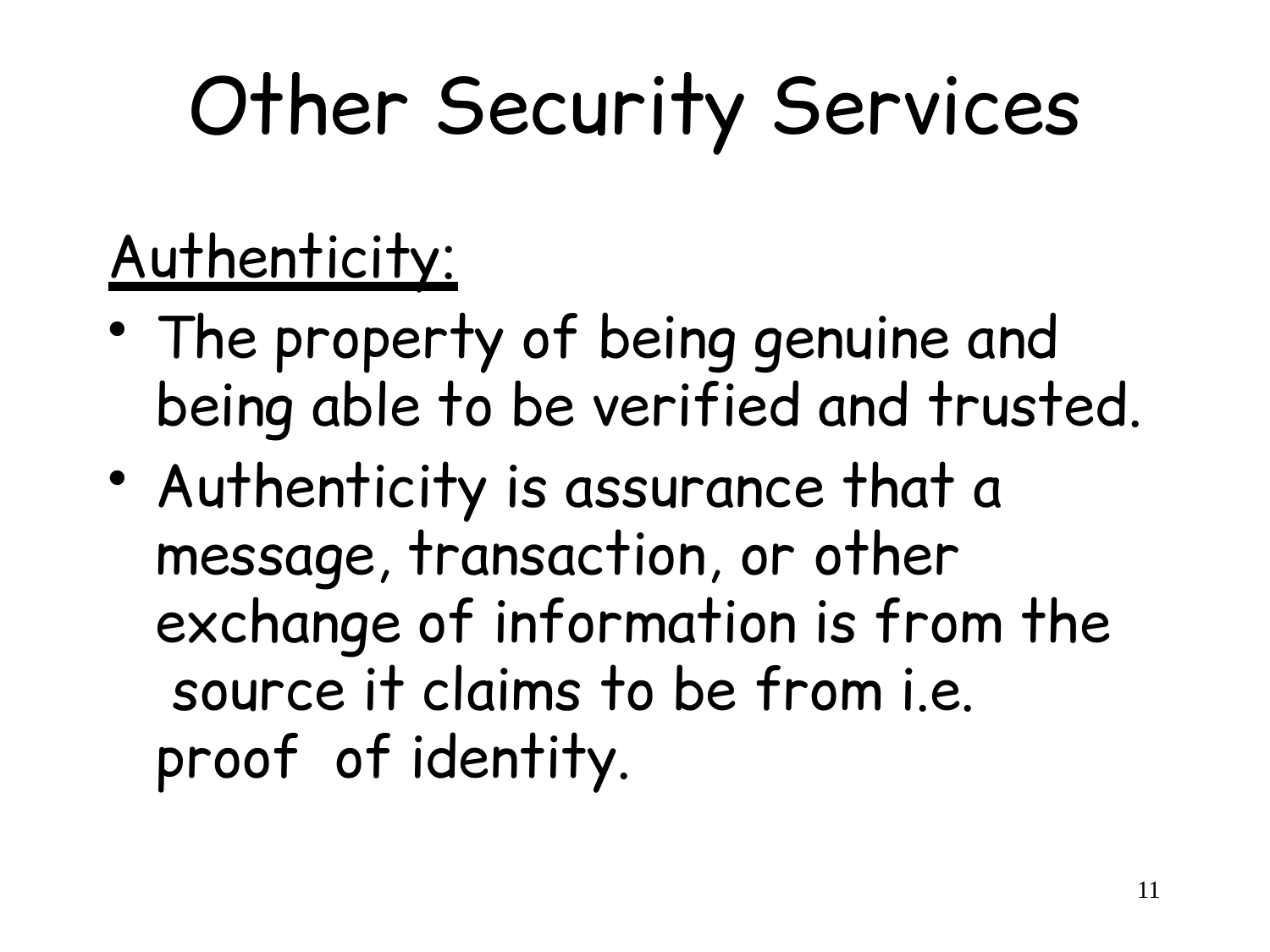

# Other Security Services
Authenticity:
The property of being genuine and  being able to be verified and trusted.
Authenticity is assurance that a  message, transaction, or other  exchange of information is from the  source it claims to be from i.e. proof  of identity.
11